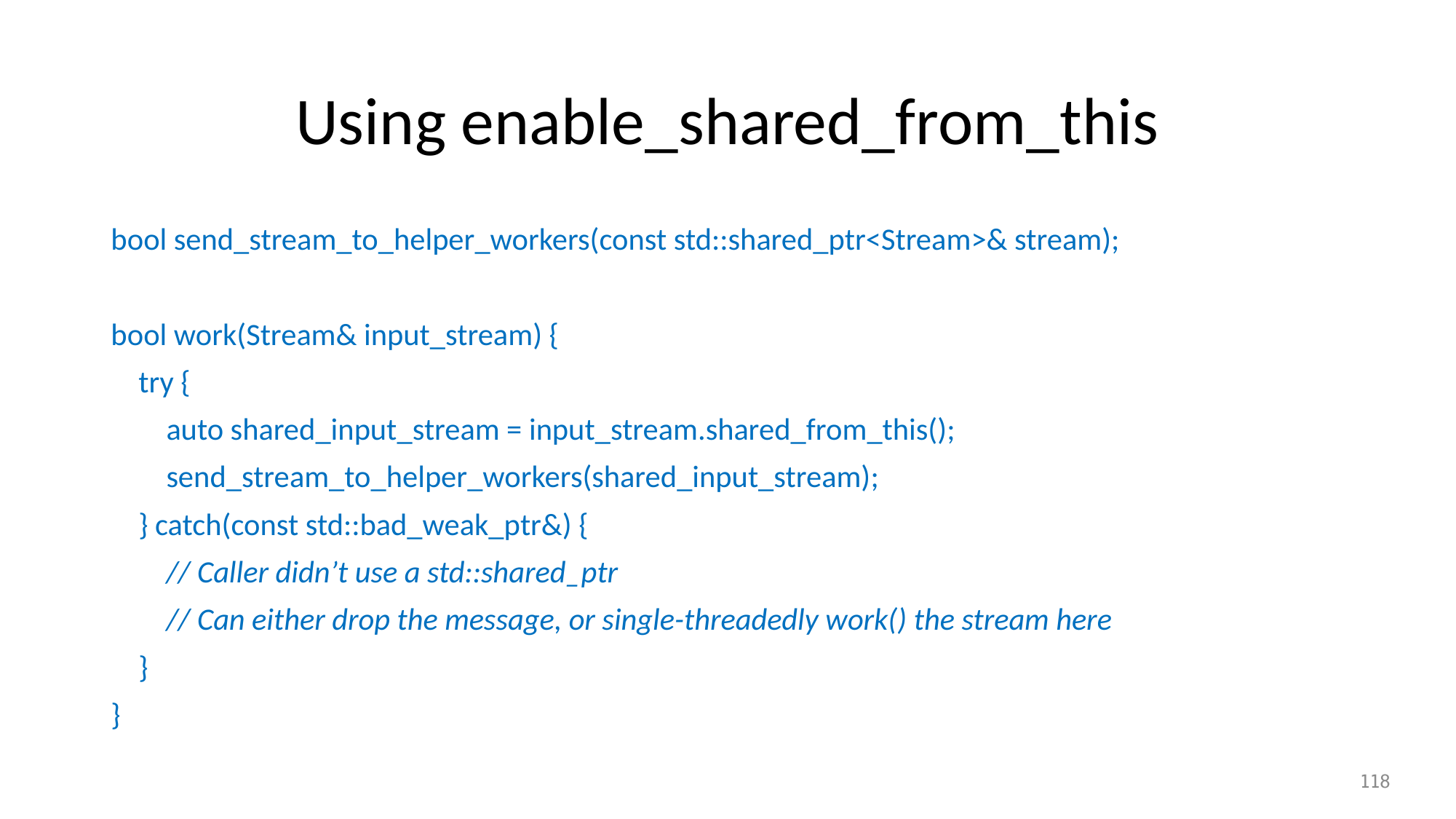

# Using enable_shared_from_this
bool send_stream_to_helper_workers(const std::shared_ptr<Stream>& stream);

bool work(Stream& input_stream) {
    try {
        auto shared_input_stream = input_stream.shared_from_this();
        send_stream_to_helper_workers(shared_input_stream);
    } catch(const std::bad_weak_ptr&) {
        // Caller didn’t use a std::shared_ptr
        // Can either drop the message, or single-threadedly work() the stream here
    }
}

118